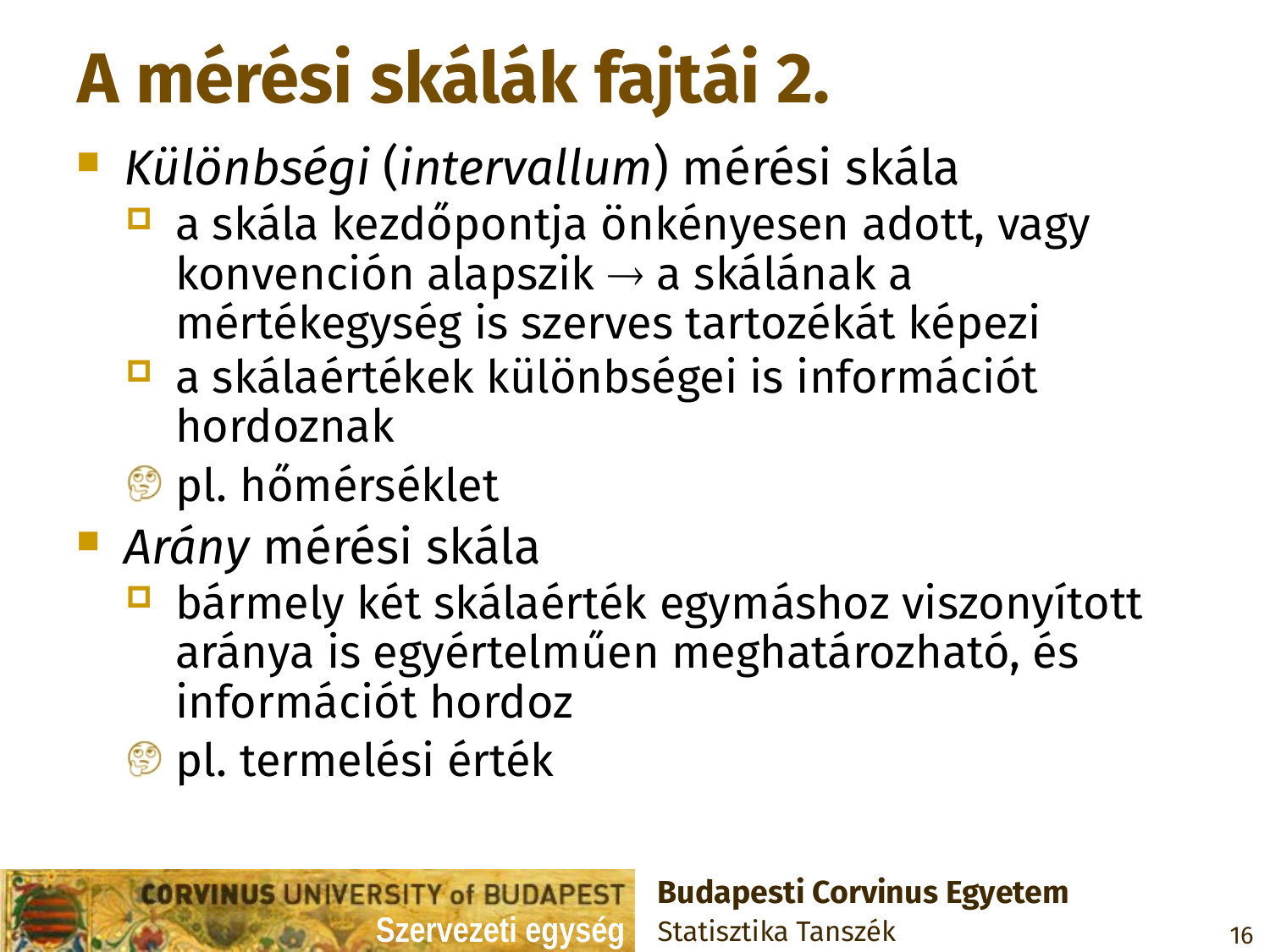

# A mérési skálák fajtái 2.
Különbségi (intervallum) mérési skála
a skála kezdőpontja önkényesen adott, vagy konvención alapszik → a skálának a mértékegység is szerves tartozékát képezi
a skálaértékek különbségei is információt hordoznak
pl. hőmérséklet
Arány mérési skála
bármely két skálaérték egymáshoz viszonyított aránya is egyértelműen meghatározható, és információt hordoz
pl. termelési érték
Budapesti Corvinus Egyetem
Statisztika Tanszék
16